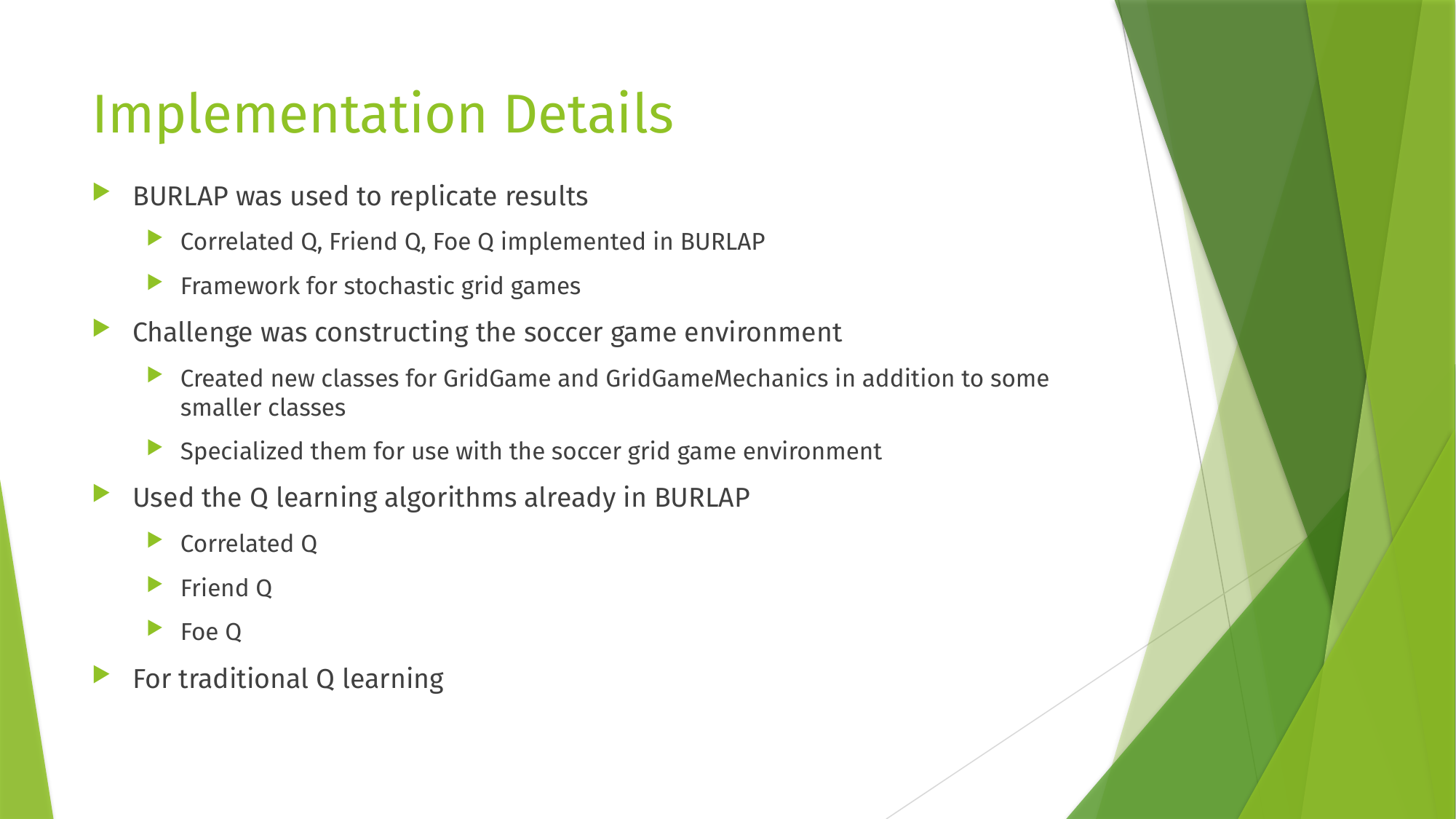

# Implementation Details
BURLAP was used to replicate results
Correlated Q, Friend Q, Foe Q implemented in BURLAP
Framework for stochastic grid games
Challenge was constructing the soccer game environment
Created new classes for GridGame and GridGameMechanics in addition to some smaller classes
Specialized them for use with the soccer grid game environment
Used the Q learning algorithms already in BURLAP
Correlated Q
Friend Q
Foe Q
For traditional Q learning